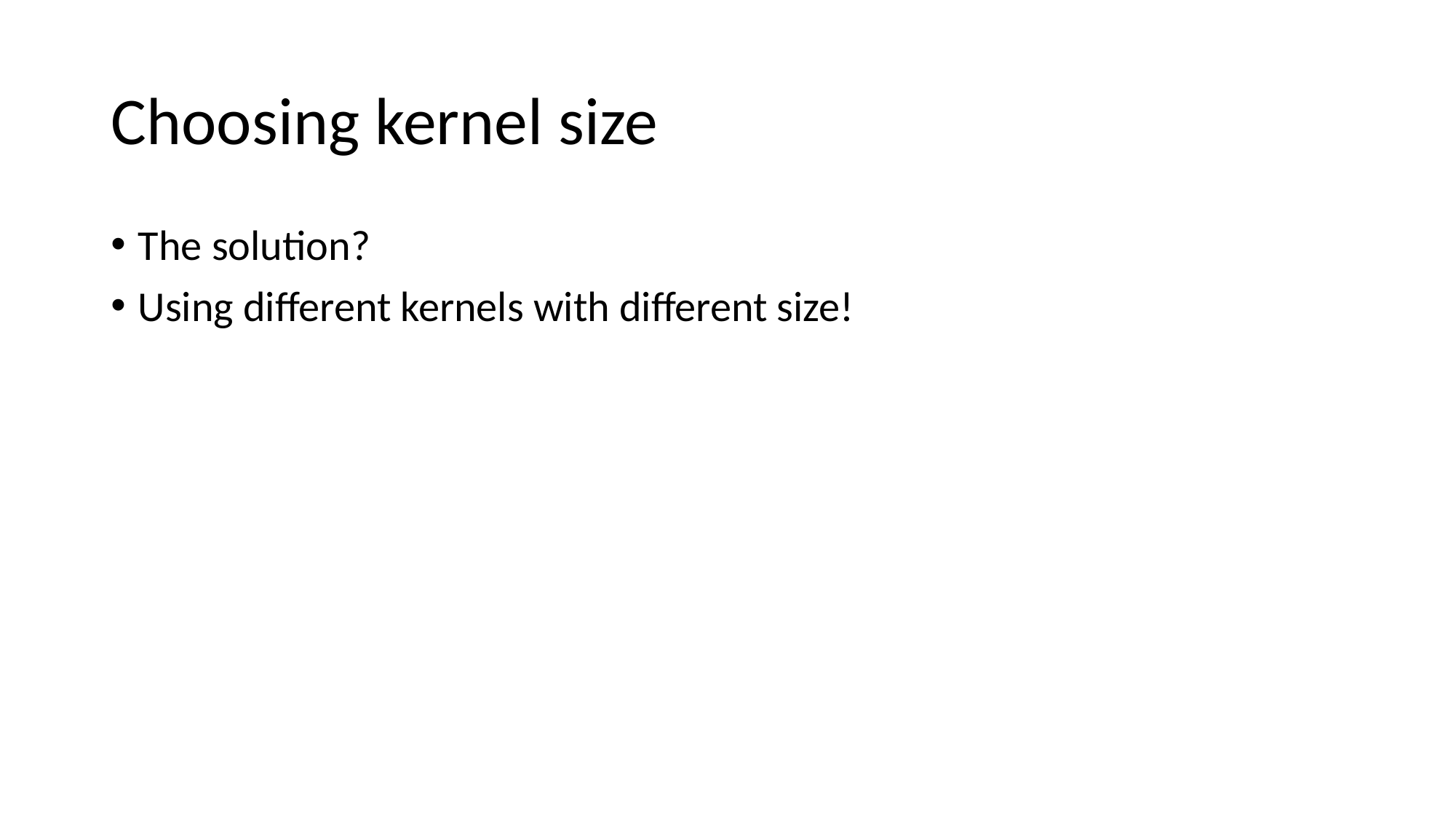

# Choosing kernel size
The solution?
Using different kernels with different size!